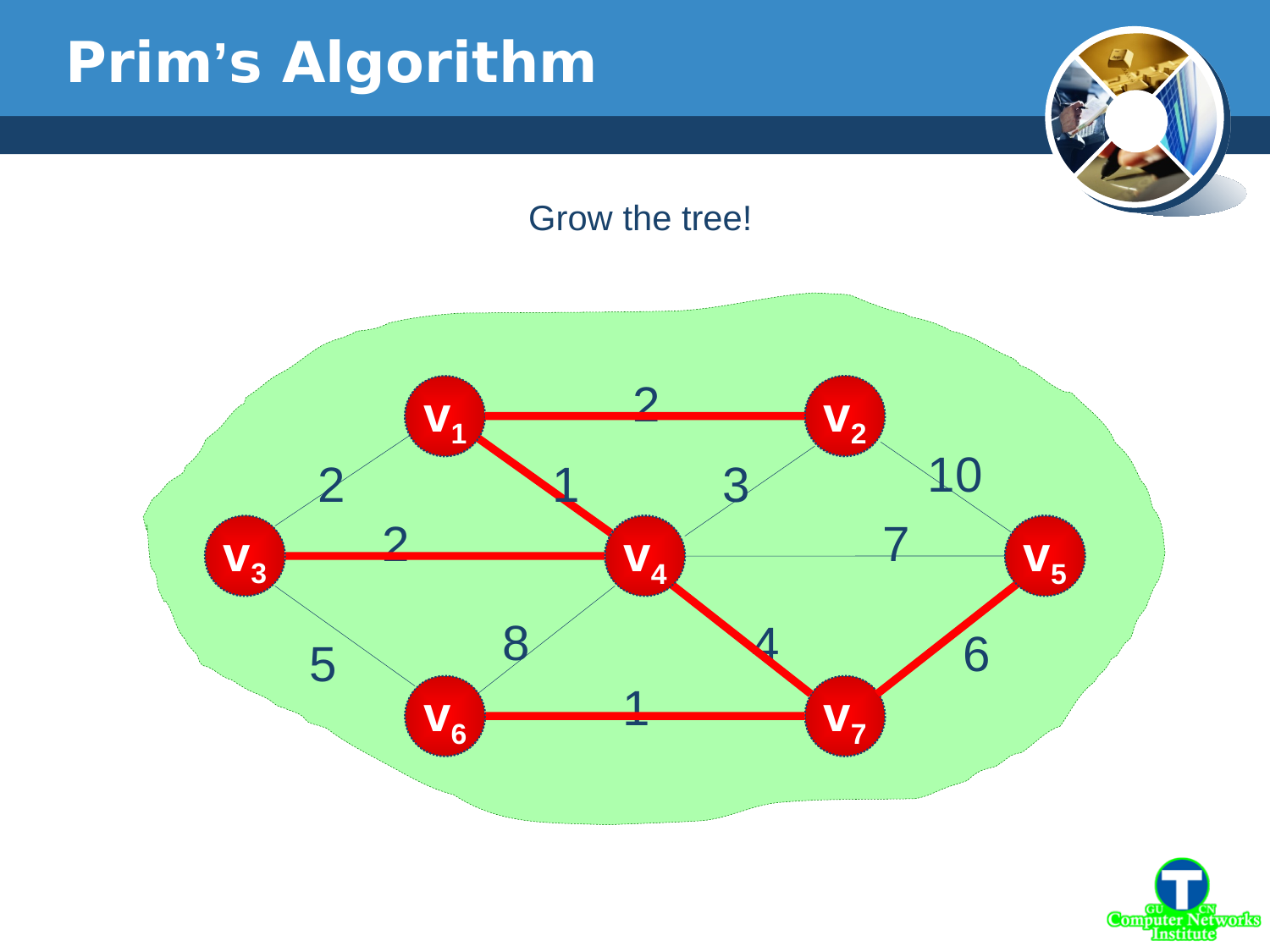

# Prim’s Algorithm
Grow the tree!

2
v2
v1
v1
v2

10

2
1

3
2
7
v4
v5
v3
v3
v4
v5

8
4
6
5
1
v6
v7
v6
v7